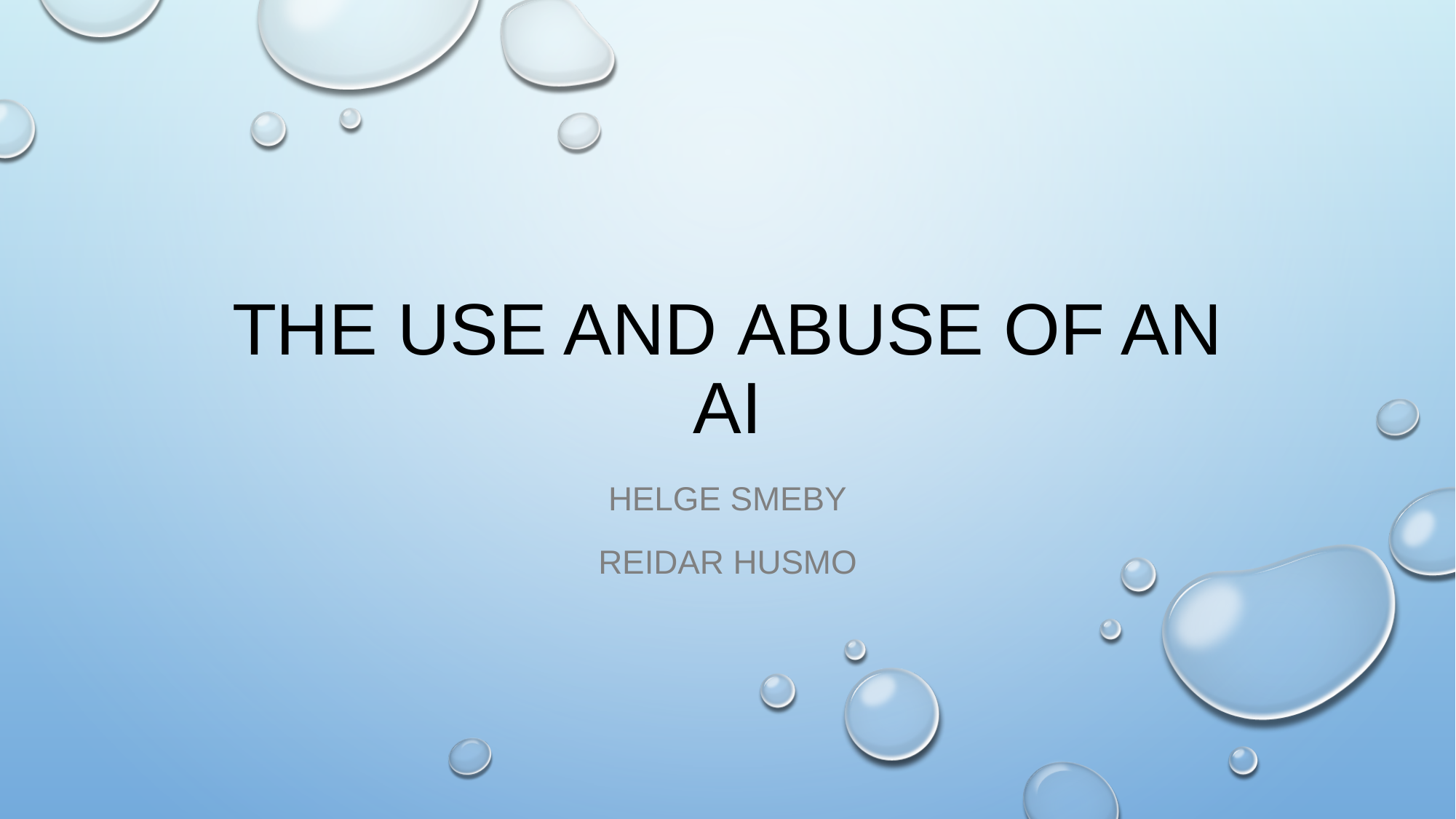

# The use and abuse of an AI
Helge Smeby
Reidar Husmo